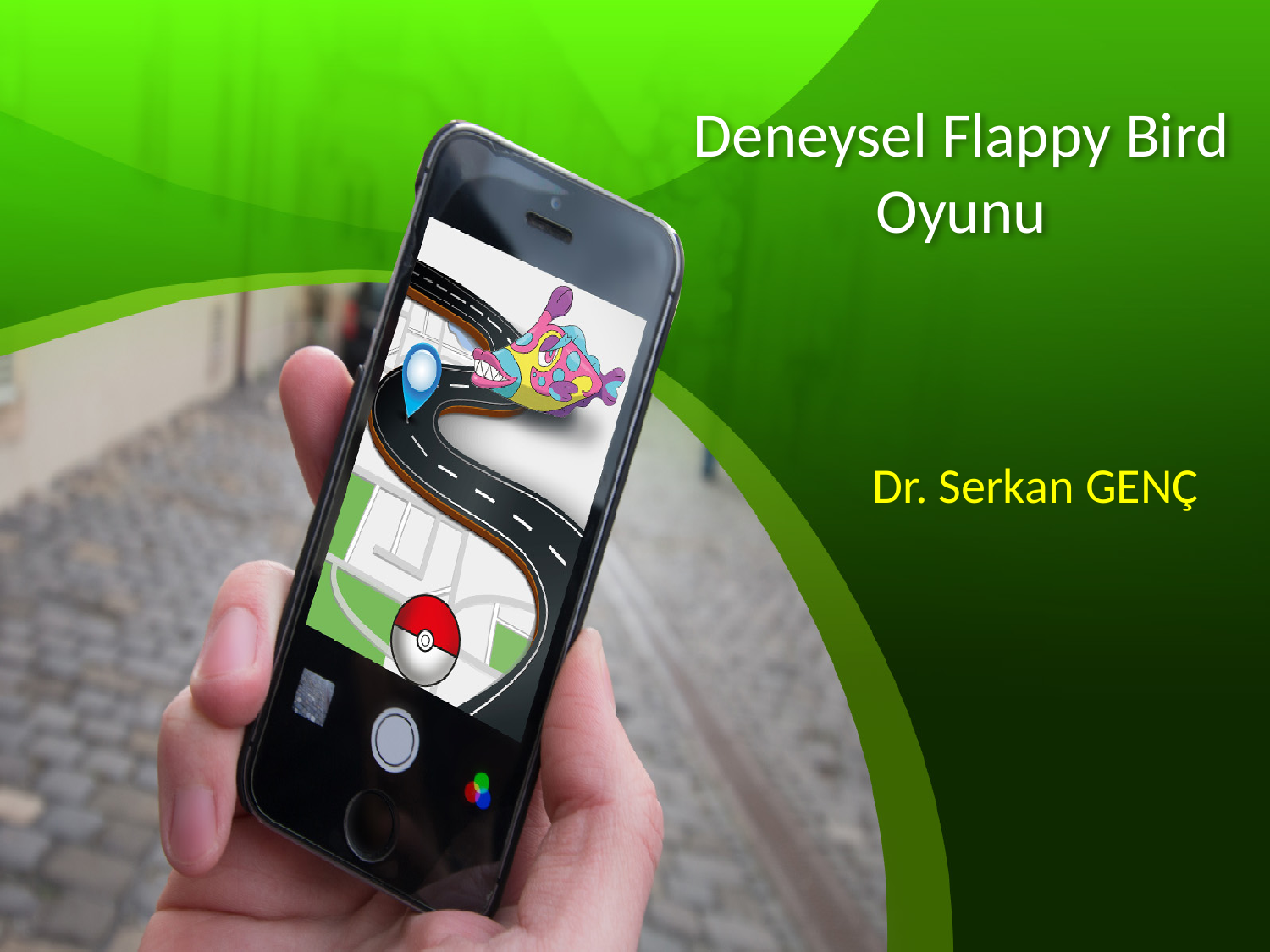

# Deneysel Flappy Bird Oyunu
Dr. Serkan GENÇ